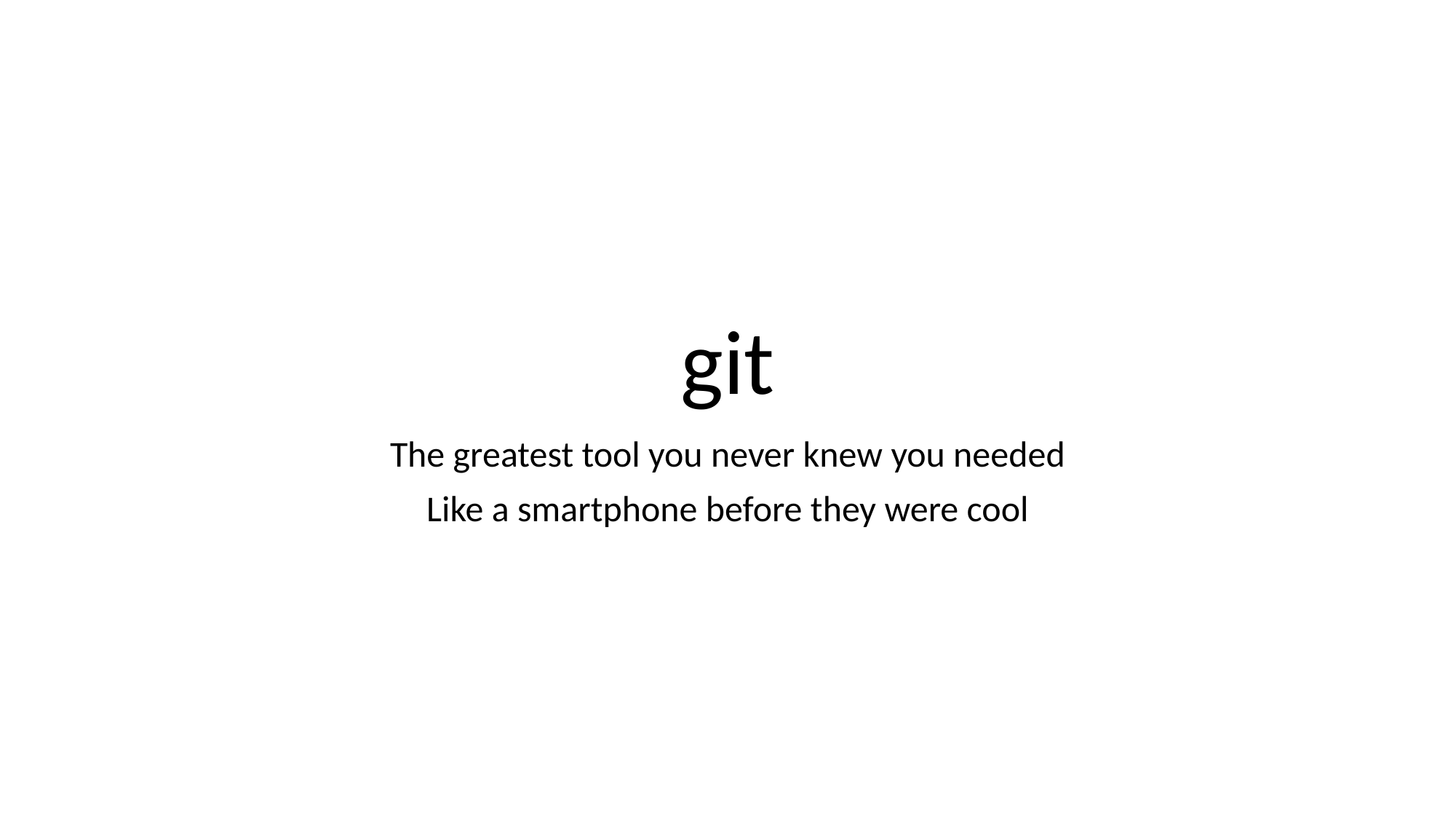

# git
The greatest tool you never knew you needed
Like a smartphone before they were cool